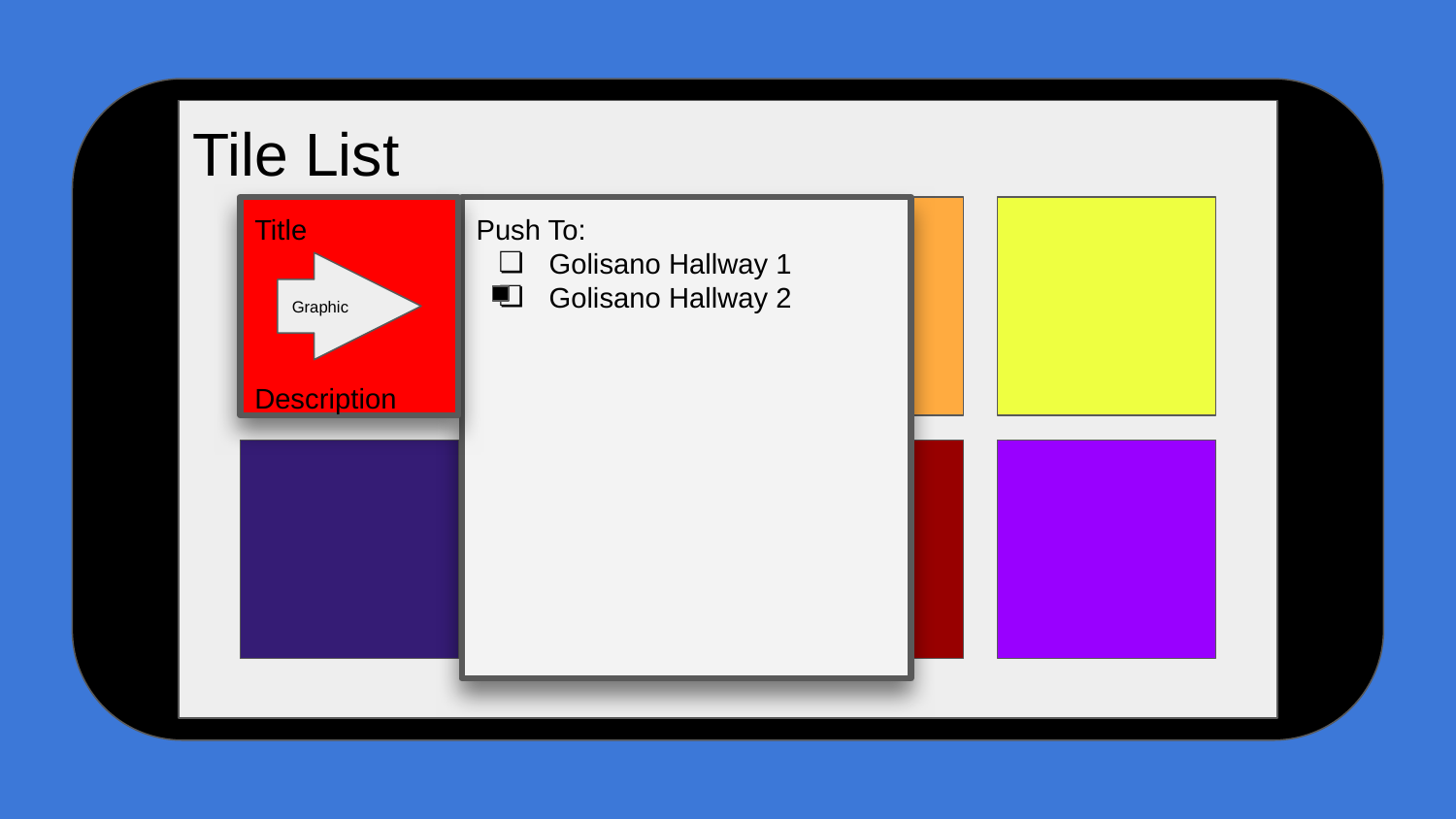

Tile List
Title

Description
Push To:
Golisano Hallway 1
Golisano Hallway 2

Graphic